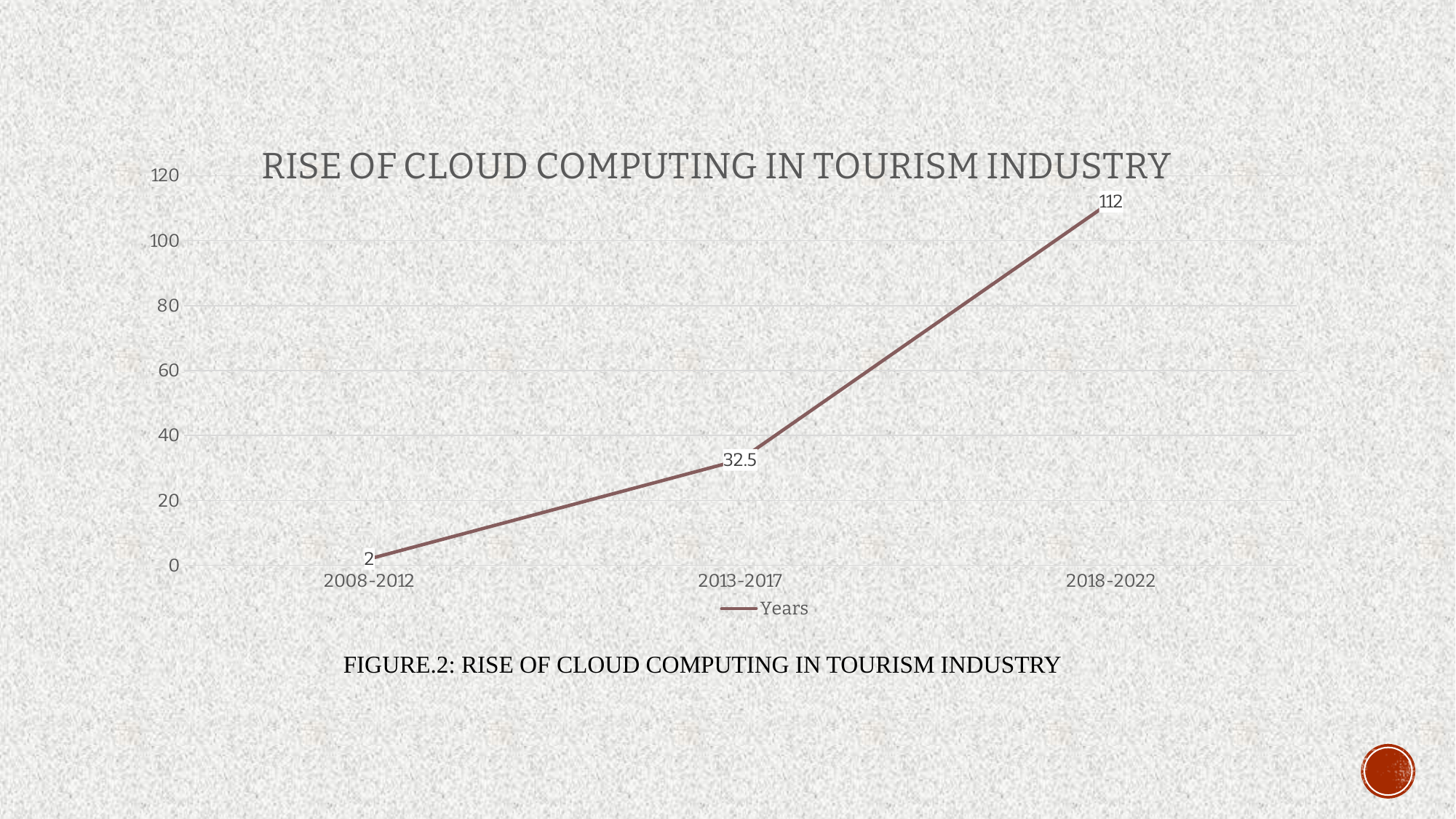

### Chart: RISE OF CLOUD COMPUTING IN TOURISM INDUSTRY

| Category | Years |
|---|---|
| 2008-2012 | 2.0 |
| 2013-2017 | 32.5 |
| 2018-2022 | 112.0 |
FIGURE.2: RISE OF CLOUD COMPUTING IN TOURISM INDUSTRY